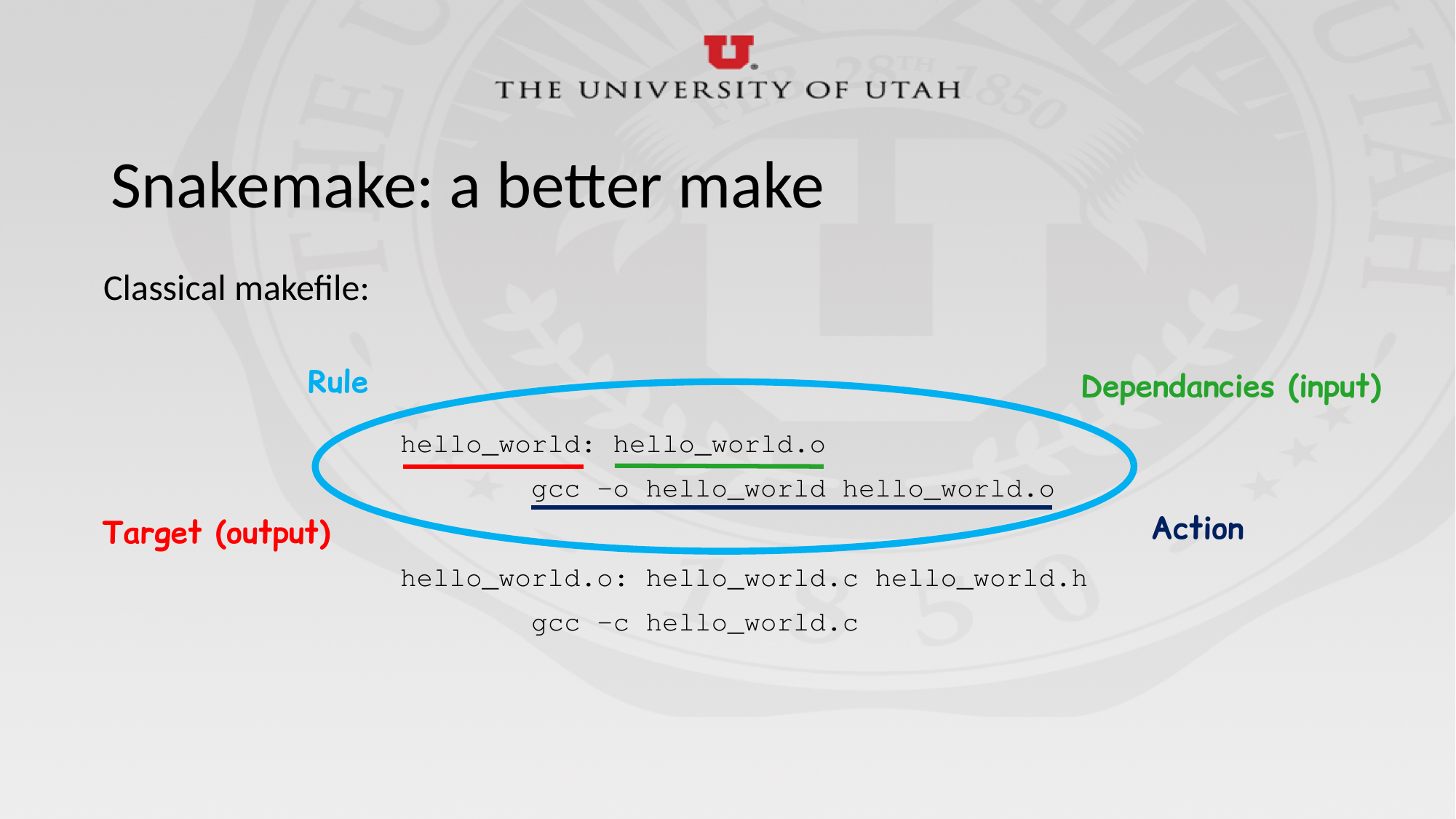

# Snakemake: a better make
Classical makefile:
Rule
Dependancies (input)

hello_world: hello_world.o
        gcc -o hello_world hello_world.o

hello_world.o: hello_world.c hello_world.h
        gcc -c hello_world.c

Action
Target (output)